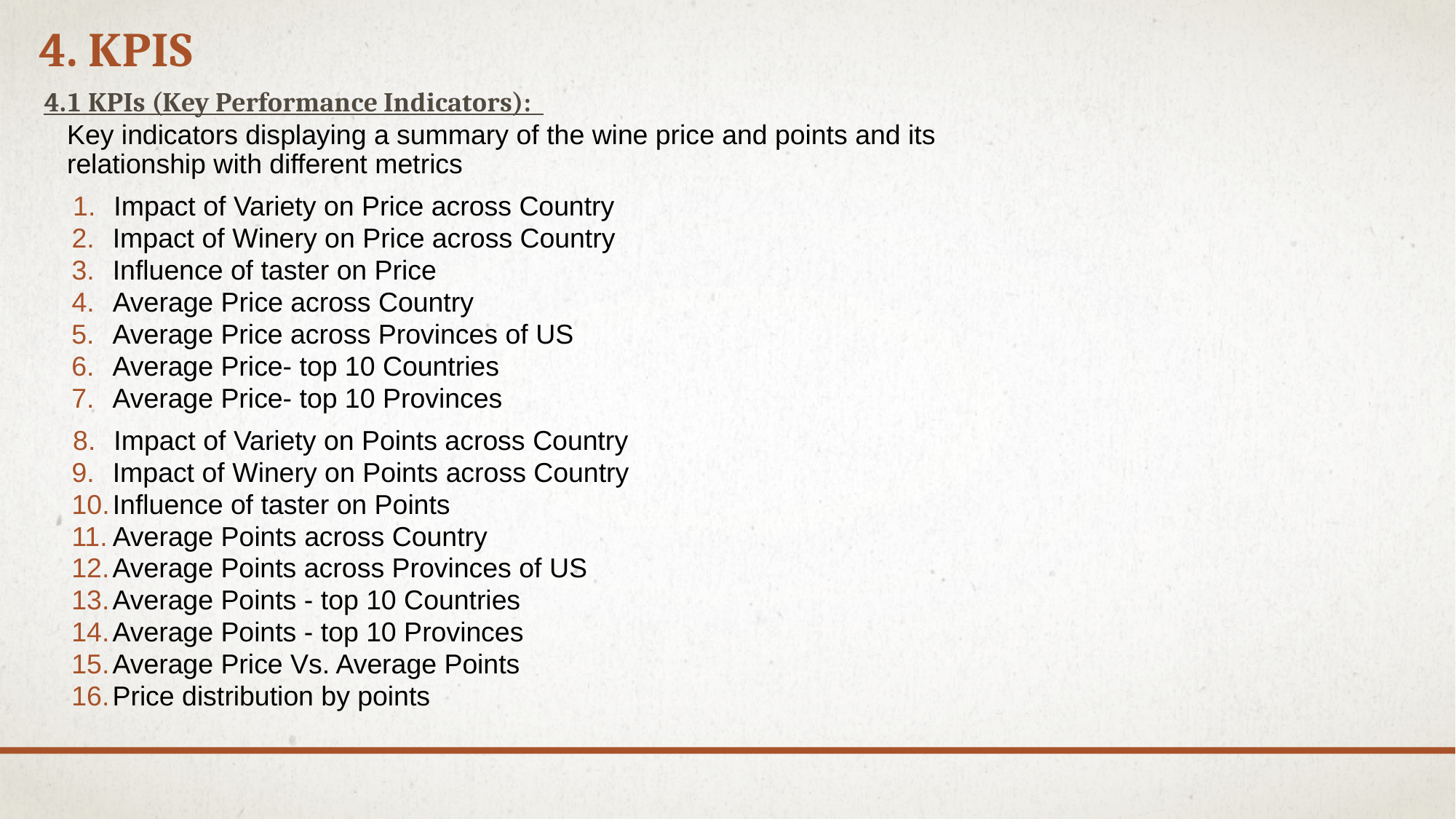

# 4. KPIs
4.1 KPIs (Key Performance Indicators):
Key indicators displaying a summary of the wine price and points and its relationship with different metrics
Impact of Variety on Price across Country
Impact of Winery on Price across Country
Influence of taster on Price
Average Price across Country
Average Price across Provinces of US
Average Price- top 10 Countries
Average Price- top 10 Provinces
Impact of Variety on Points across Country
Impact of Winery on Points across Country
Influence of taster on Points
Average Points across Country
Average Points across Provinces of US
Average Points - top 10 Countries
Average Points - top 10 Provinces
Average Price Vs. Average Points
Price distribution by points